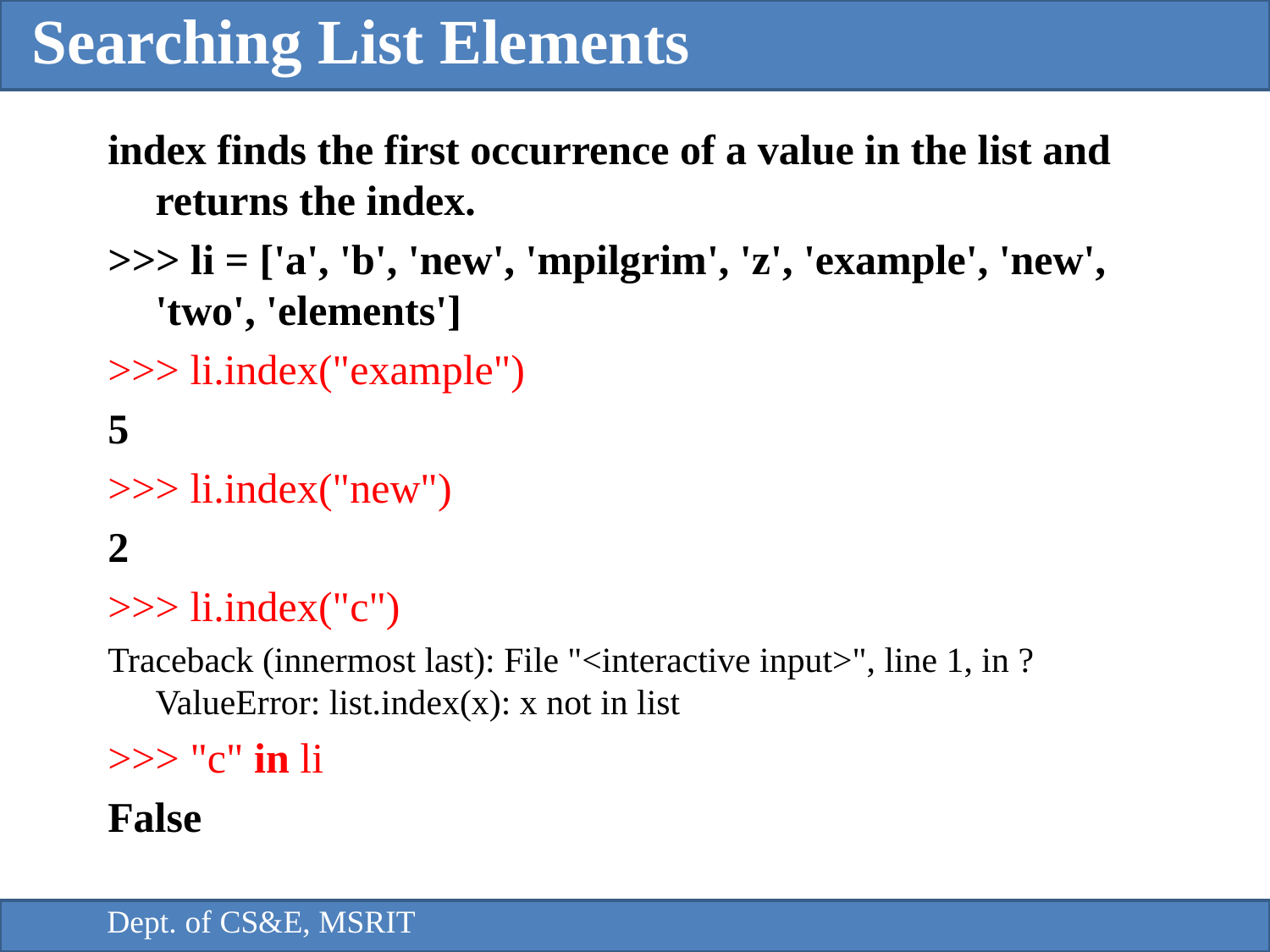

Searching List Elements

index finds the first occurrence of a value in the list and returns the index.
>>> li = ['a', 'b', 'new', 'mpilgrim', 'z', 'example', 'new', 'two', 'elements']
>>> li.index("example")
5
>>> li.index("new")
2
>>> li.index("c")
Traceback (innermost last): File "<interactive input>", line 1, in ? ValueError: list.index(x): x not in list
>>> "c" in li
False

Dept. of CS&E, MSRIT